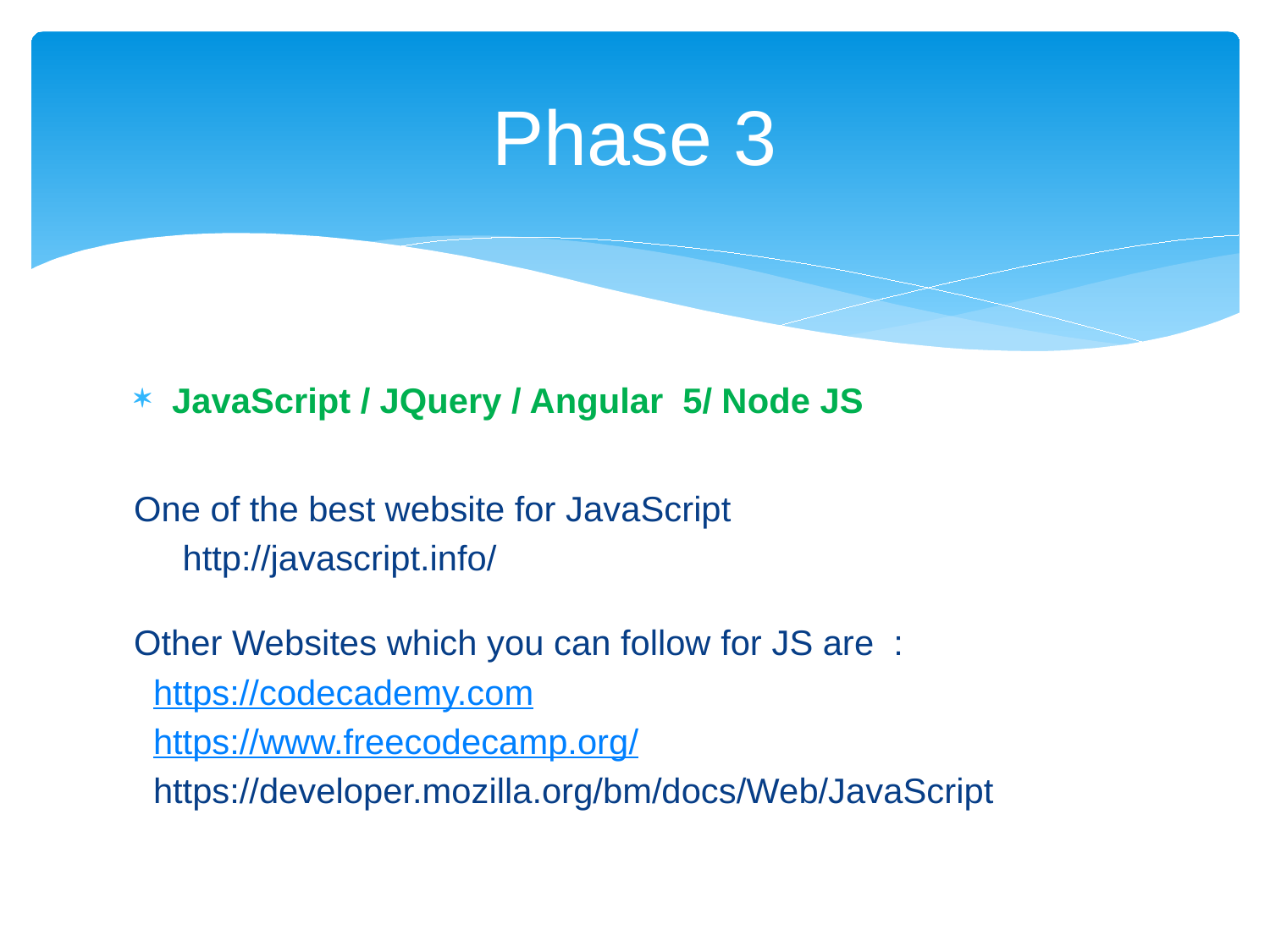

# Phase 3
JavaScript / JQuery / Angular  5/ Node JS

One of the best website for JavaScript
     http://javascript.info/
Other Websites which you can follow for JS are  :
  https://codecademy.com
  https://www.freecodecamp.org/
  https://developer.mozilla.org/bm/docs/Web/JavaScript